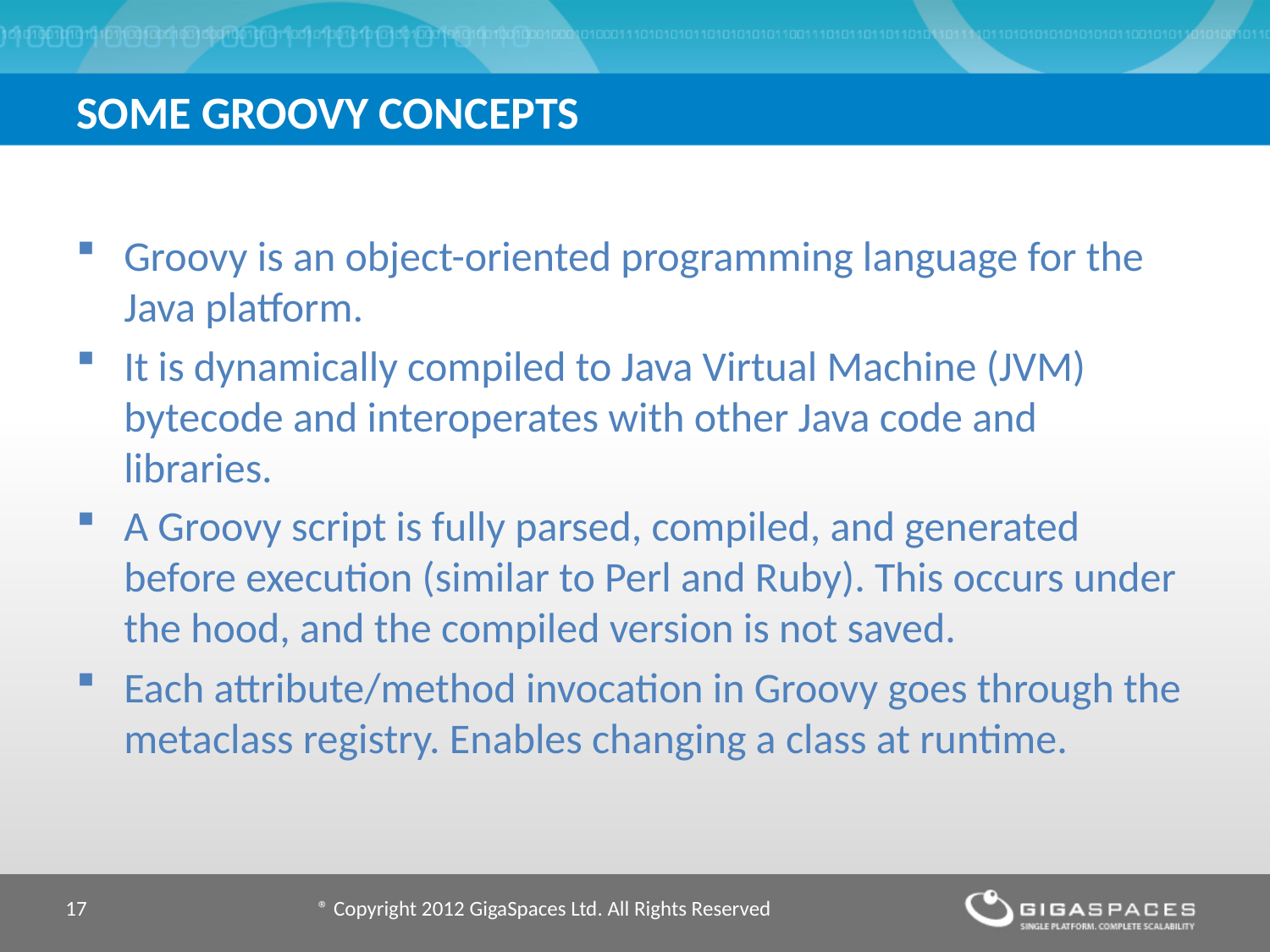

# Some Groovy concepts
Groovy is an object-oriented programming language for the Java platform.
It is dynamically compiled to Java Virtual Machine (JVM) bytecode and interoperates with other Java code and libraries.
A Groovy script is fully parsed, compiled, and generated before execution (similar to Perl and Ruby). This occurs under the hood, and the compiled version is not saved.
Each attribute/method invocation in Groovy goes through the metaclass registry. Enables changing a class at runtime.
17
® Copyright 2012 GigaSpaces Ltd. All Rights Reserved